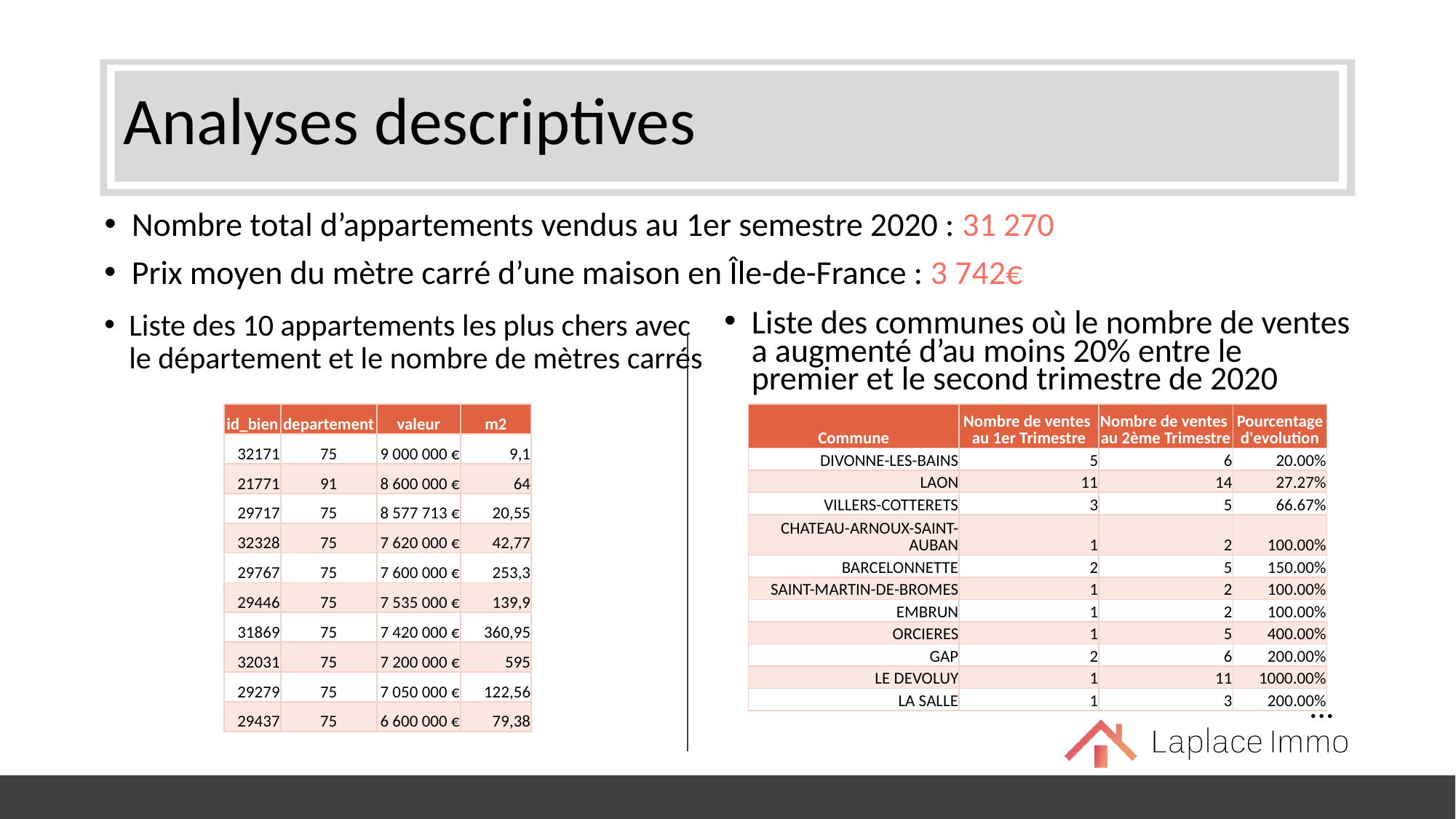

# Analyses descriptives
Nombre total d’appartements vendus au 1er semestre 2020 : 31 270

Prix moyen du mètre carré d’une maison en Île-de-France : 3 742€
Liste des 10 appartements les plus chers avec le département et le nombre de mètres carrés

Liste des communes où le nombre de ventes a augmenté d’au moins 20% entre le premier et le second trimestre de 2020
| id\_bien | departement | valeur | m2 |
| --- | --- | --- | --- |
| 32171 | 75 | 9 000 000 € | 9,1 |
| 21771 | 91 | 8 600 000 € | 64 |
| 29717 | 75 | 8 577 713 € | 20,55 |
| 32328 | 75 | 7 620 000 € | 42,77 |
| 29767 | 75 | 7 600 000 € | 253,3 |
| 29446 | 75 | 7 535 000 € | 139,9 |
| 31869 | 75 | 7 420 000 € | 360,95 |
| 32031 | 75 | 7 200 000 € | 595 |
| 29279 | 75 | 7 050 000 € | 122,56 |
| 29437 | 75 | 6 600 000 € | 79,38 |
| Commune | Nombre de ventes au 1er Trimestre | Nombre de ventes au 2ème Trimestre | Pourcentage d'evolution |
| --- | --- | --- | --- |
| DIVONNE-LES-BAINS | 5 | 6 | 20.00% |
| LAON | 11 | 14 | 27.27% |
| VILLERS-COTTERETS | 3 | 5 | 66.67% |
| CHATEAU-ARNOUX-SAINT-AUBAN | 1 | 2 | 100.00% |
| BARCELONNETTE | 2 | 5 | 150.00% |
| SAINT-MARTIN-DE-BROMES | 1 | 2 | 100.00% |
| EMBRUN | 1 | 2 | 100.00% |
| ORCIERES | 1 | 5 | 400.00% |
| GAP | 2 | 6 | 200.00% |
| LE DEVOLUY | 1 | 11 | 1000.00% |
| LA SALLE | 1 | 3 | 200.00% |
…